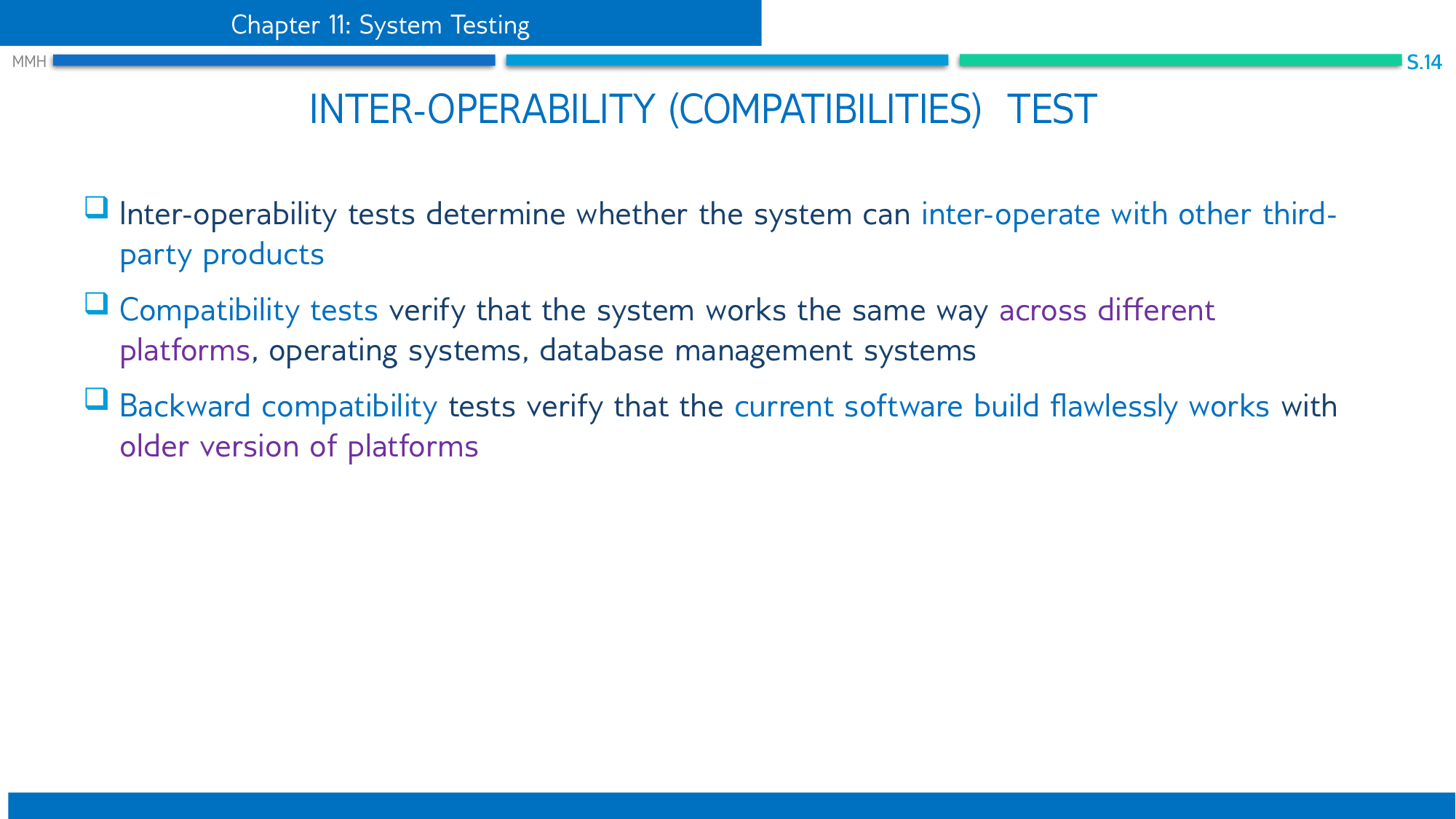

Chapter 11: System Testing
S.14
    MMH
Inter-operability (Compatibilities)  test
Inter-operability tests determine whether the system can inter-operate with other third-party products
Compatibility tests verify that the system works the same way across different platforms, operating systems, database management systems
Backward compatibility tests verify that the current software build flawlessly works with older version of platforms